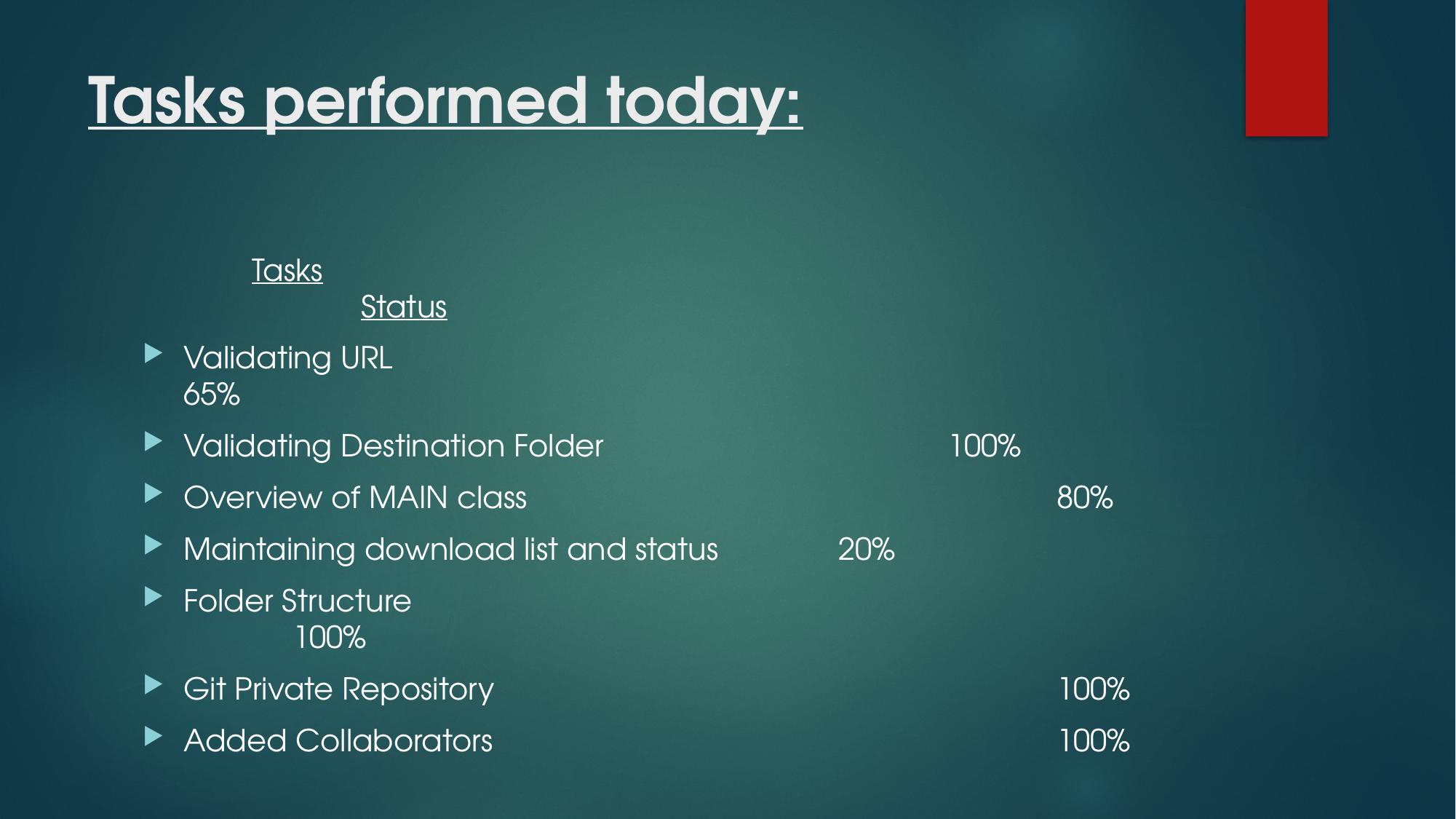

# Tasks performed today:
	Tasks										Status
Validating URL								65%
Validating Destination Folder				100%
Overview of MAIN class					80%
Maintaining download list and status		20%
Folder Structure								100%
Git Private Repository						100%
Added Collaborators 						100%